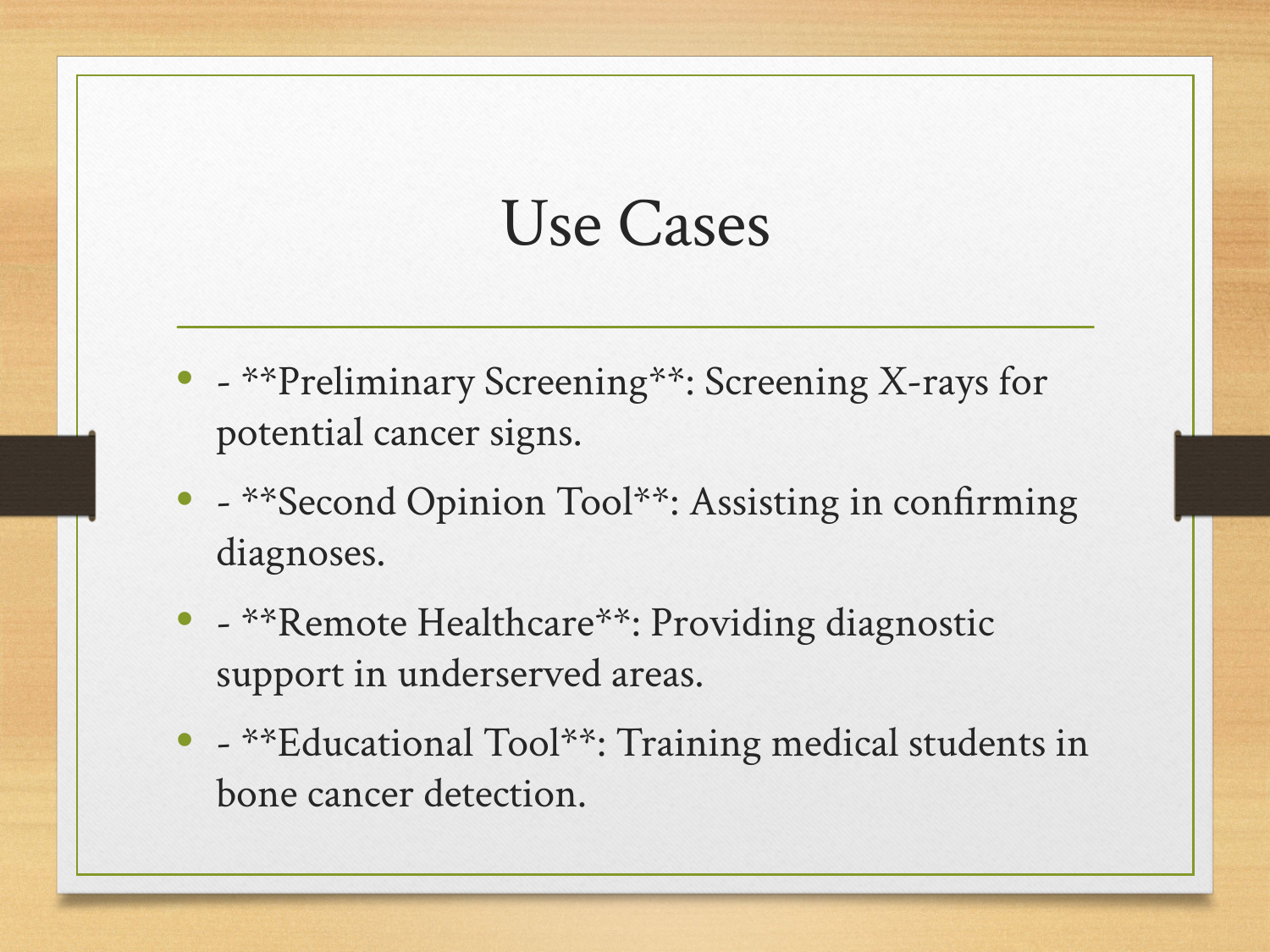

# Use Cases
- **Preliminary Screening**: Screening X-rays for potential cancer signs.
- **Second Opinion Tool**: Assisting in confirming diagnoses.
- **Remote Healthcare**: Providing diagnostic support in underserved areas.
- **Educational Tool**: Training medical students in bone cancer detection.